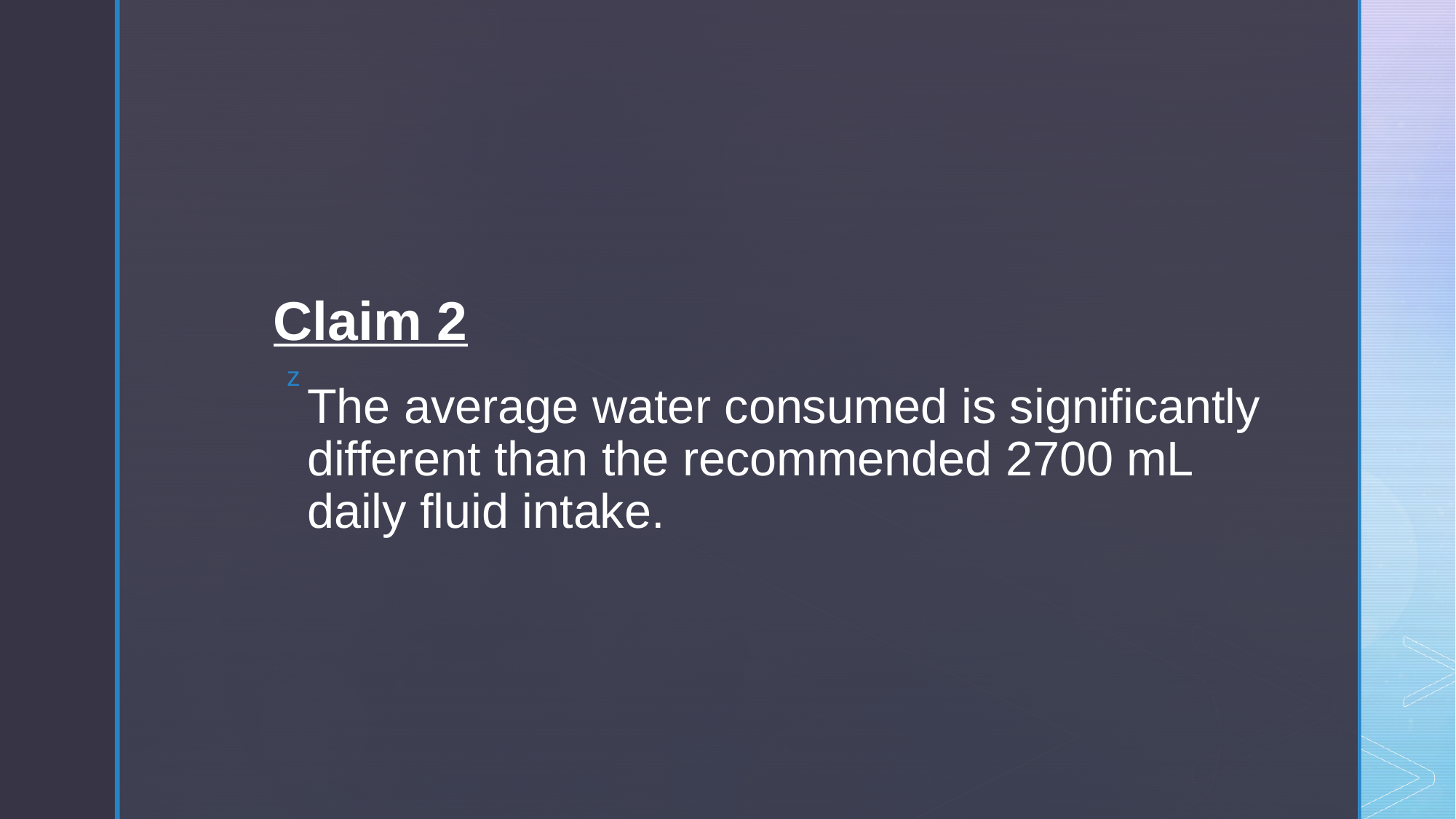

Claim 2
# The average water consumed is significantly different than the recommended 2700 mL daily fluid intake.